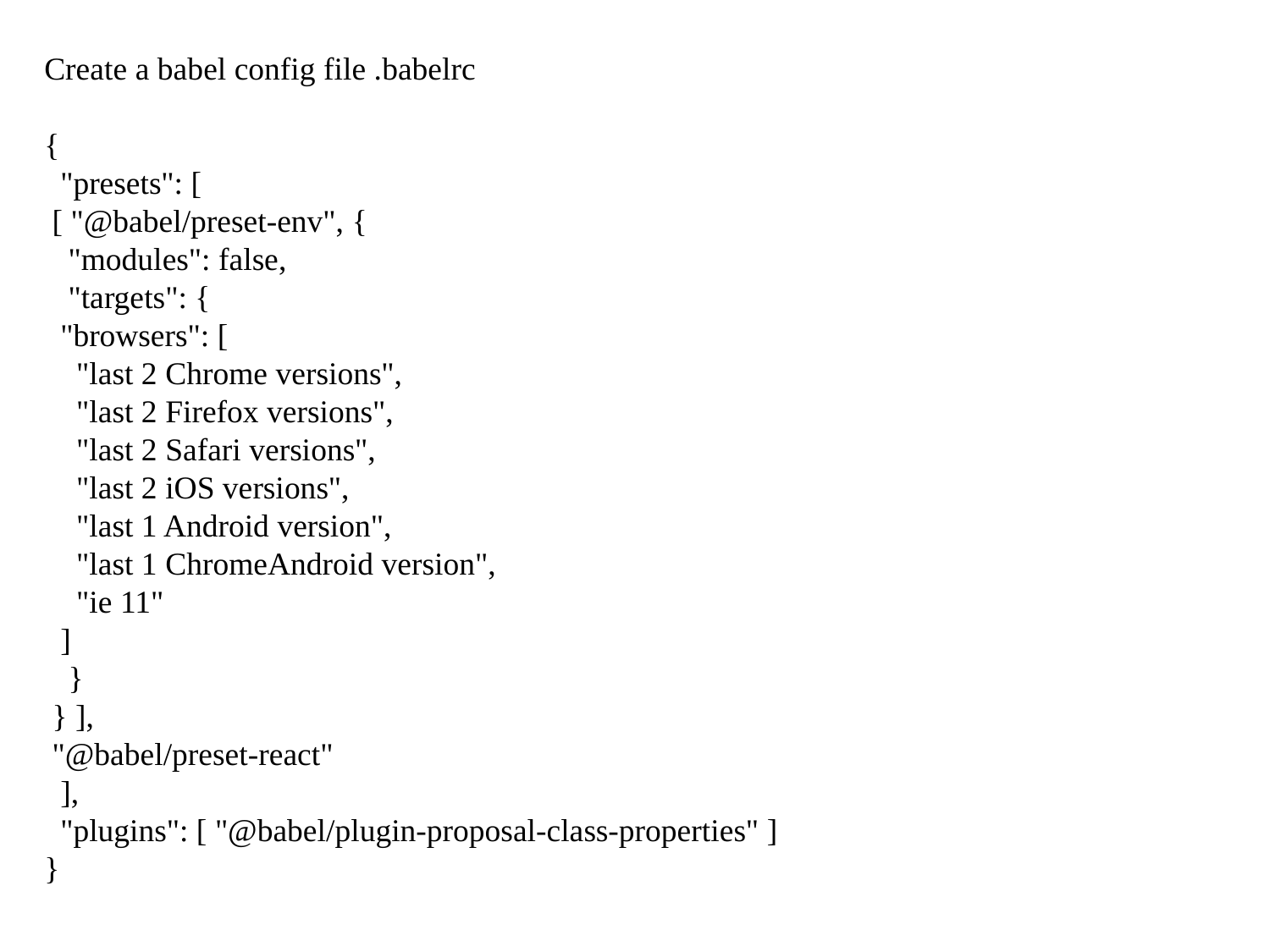

Create a babel config file .babelrc

{
  "presets": [
 [ "@babel/preset-env", {
   "modules": false,
   "targets": {
  "browsers": [
    "last 2 Chrome versions",
    "last 2 Firefox versions",
    "last 2 Safari versions",
    "last 2 iOS versions",
    "last 1 Android version",
    "last 1 ChromeAndroid version",
    "ie 11"
  ]
   }
 } ],
 "@babel/preset-react"
  ],
  "plugins": [ "@babel/plugin-proposal-class-properties" ]
}